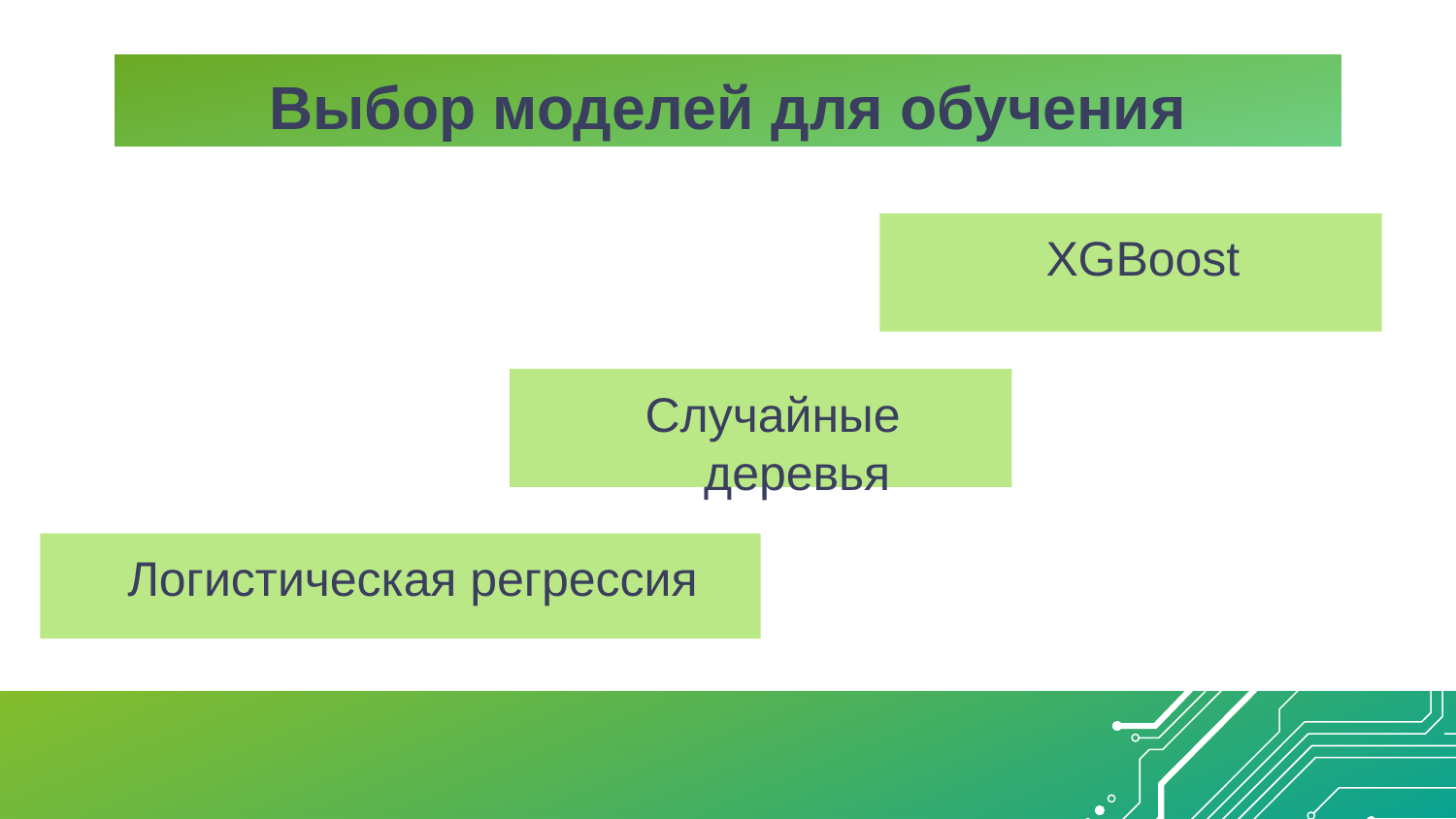

# Выбор моделей для обучения
XGBoost
Случайные деревья
Логистическая регрессия